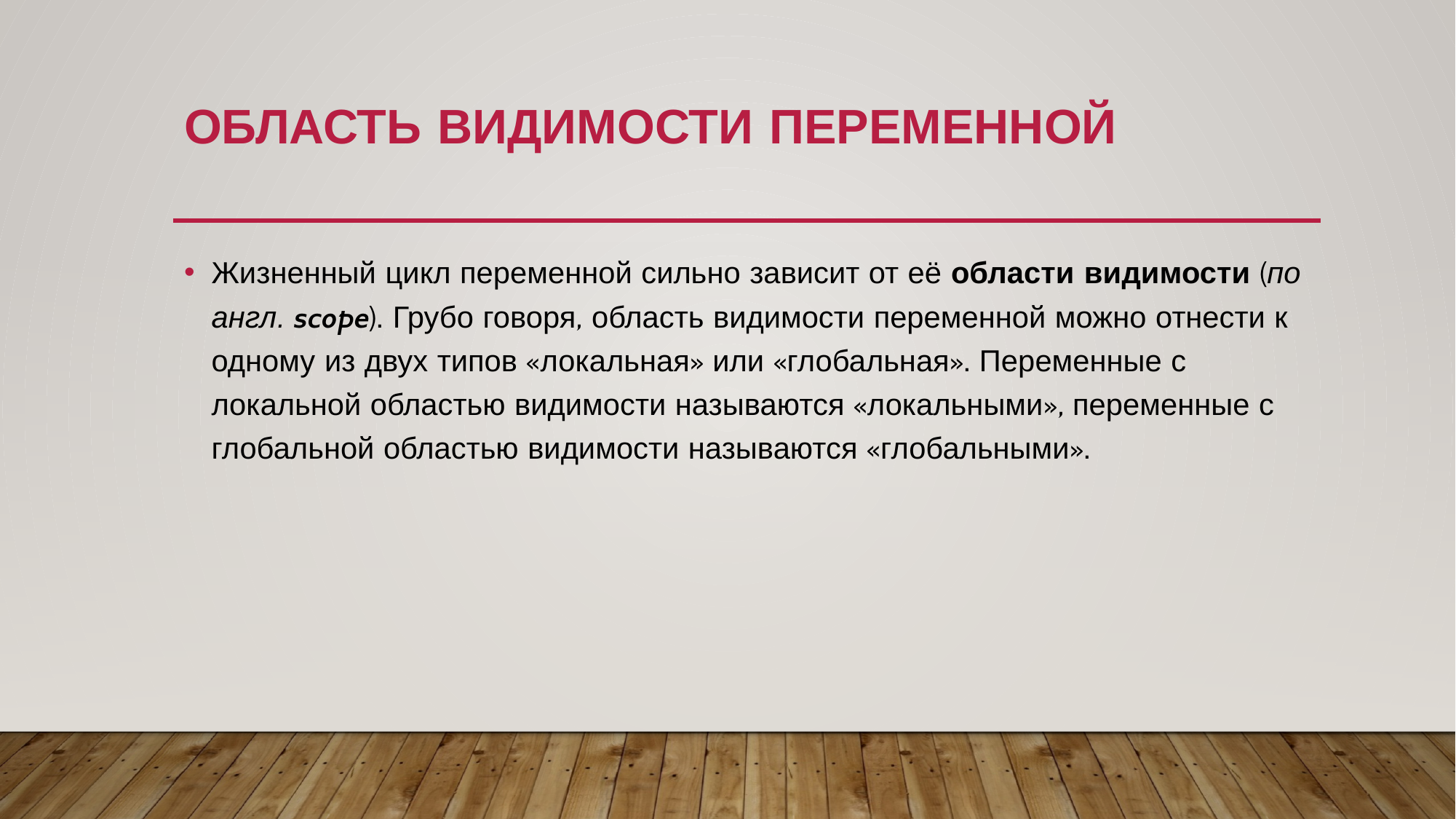

# Область видимости переменной
Жизненный цикл переменной сильно зависит от её области видимости (по англ. scope). Грубо говоря, область видимости переменной можно отнести к одному из двух типов «локальная» или «глобальная». Переменные с локальной областью видимости называются «локальными», переменные с глобальной областью видимости называются «глобальными».